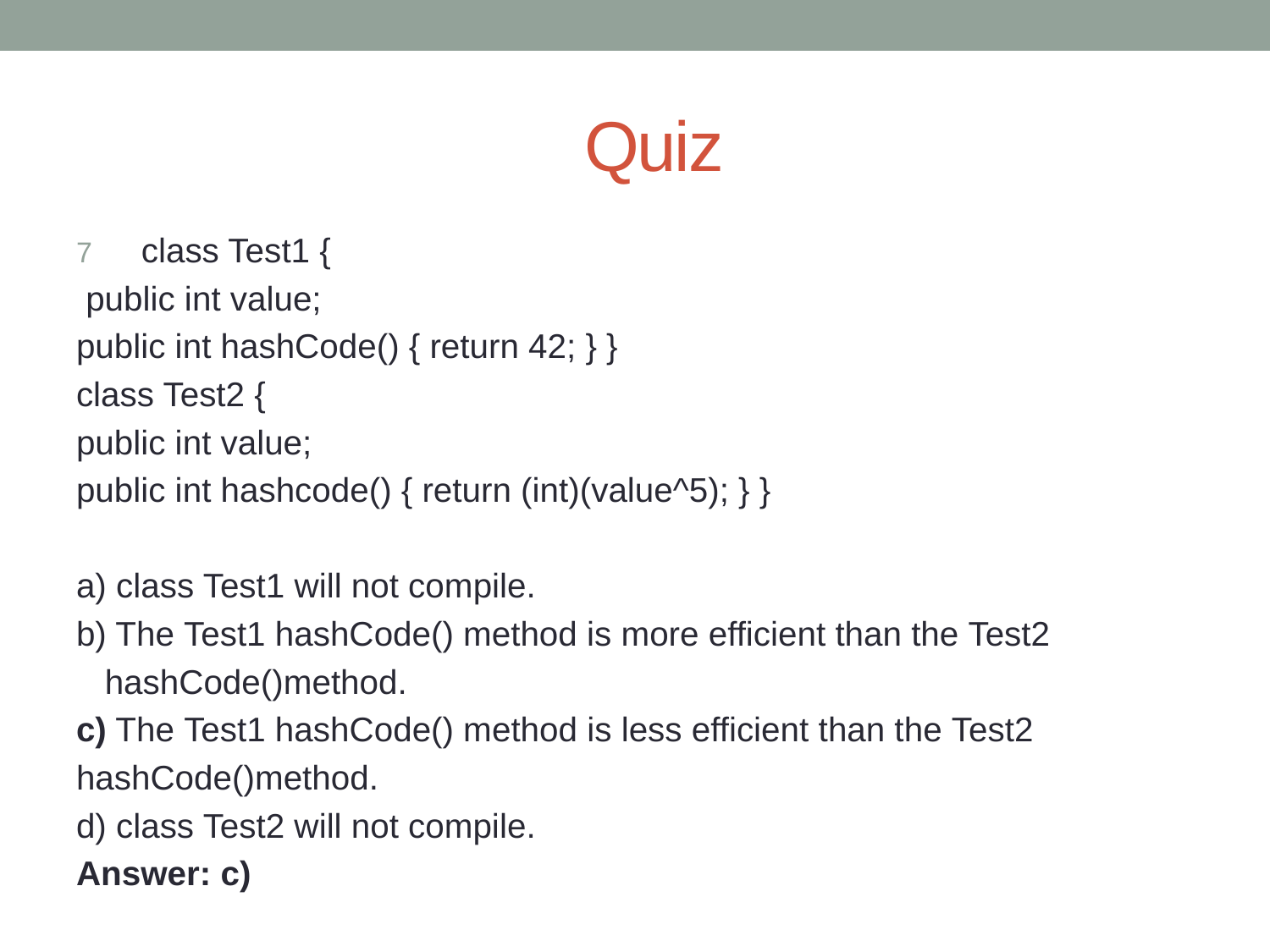

# Quiz
 class Test1 {
 public int value;
public int hashCode() { return 42; } }
class Test2 {
public int value;
public int hashcode() { return (int)(value^5); } }

a) class Test1 will not compile.
b) The Test1 hashCode() method is more efficient than the Test2
   hashCode()method.
c) The Test1 hashCode() method is less efficient than the Test2
hashCode()method.
d) class Test2 will not compile.
Answer: c)